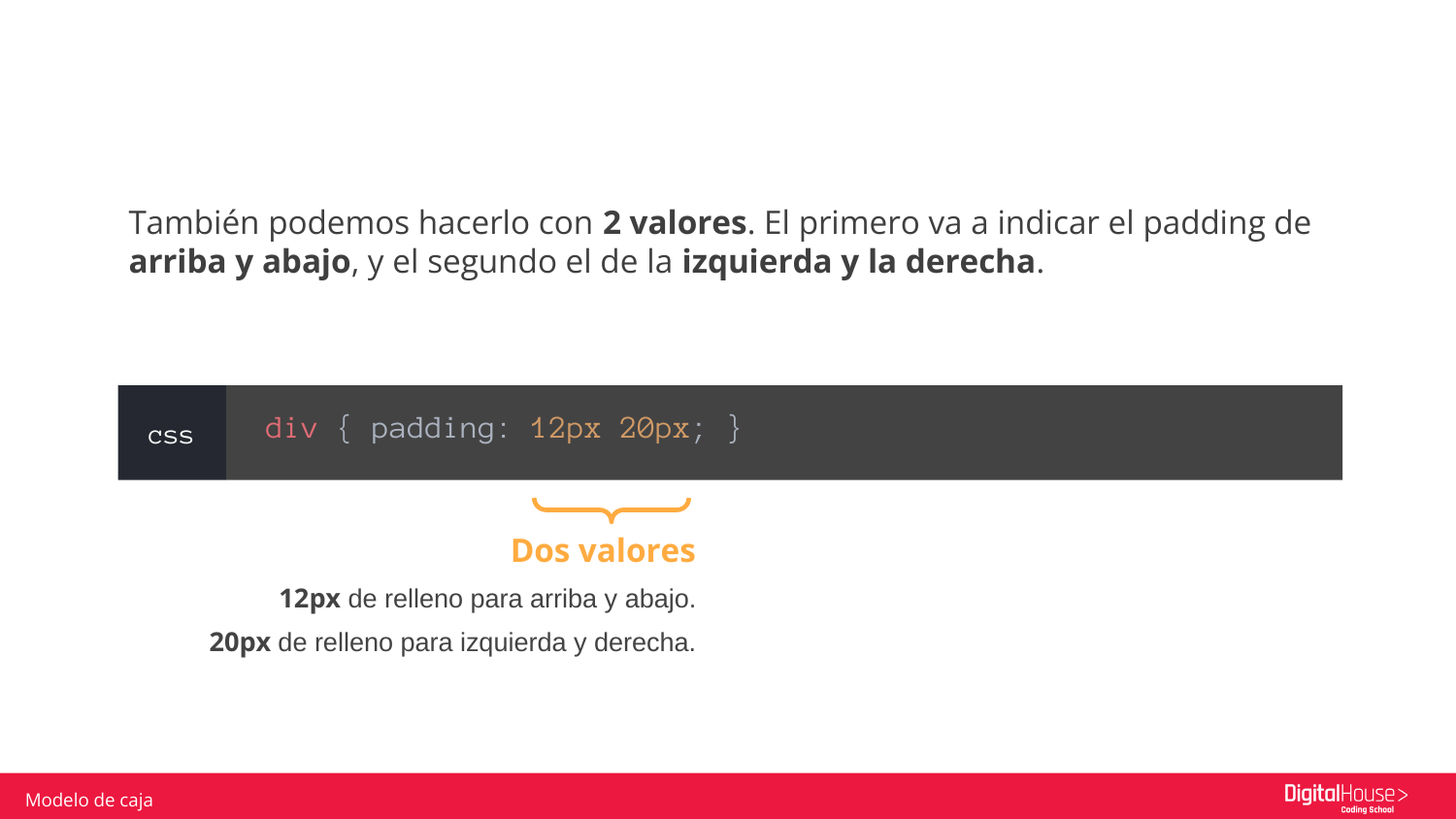

También podemos hacerlo con 2 valores. El primero va a indicar el padding de arriba y abajo, y el segundo el de la izquierda y la derecha.
div { padding: 12px 20px; }
css

Dos valores
12px de relleno para arriba y abajo.
20px de relleno para izquierda y derecha.